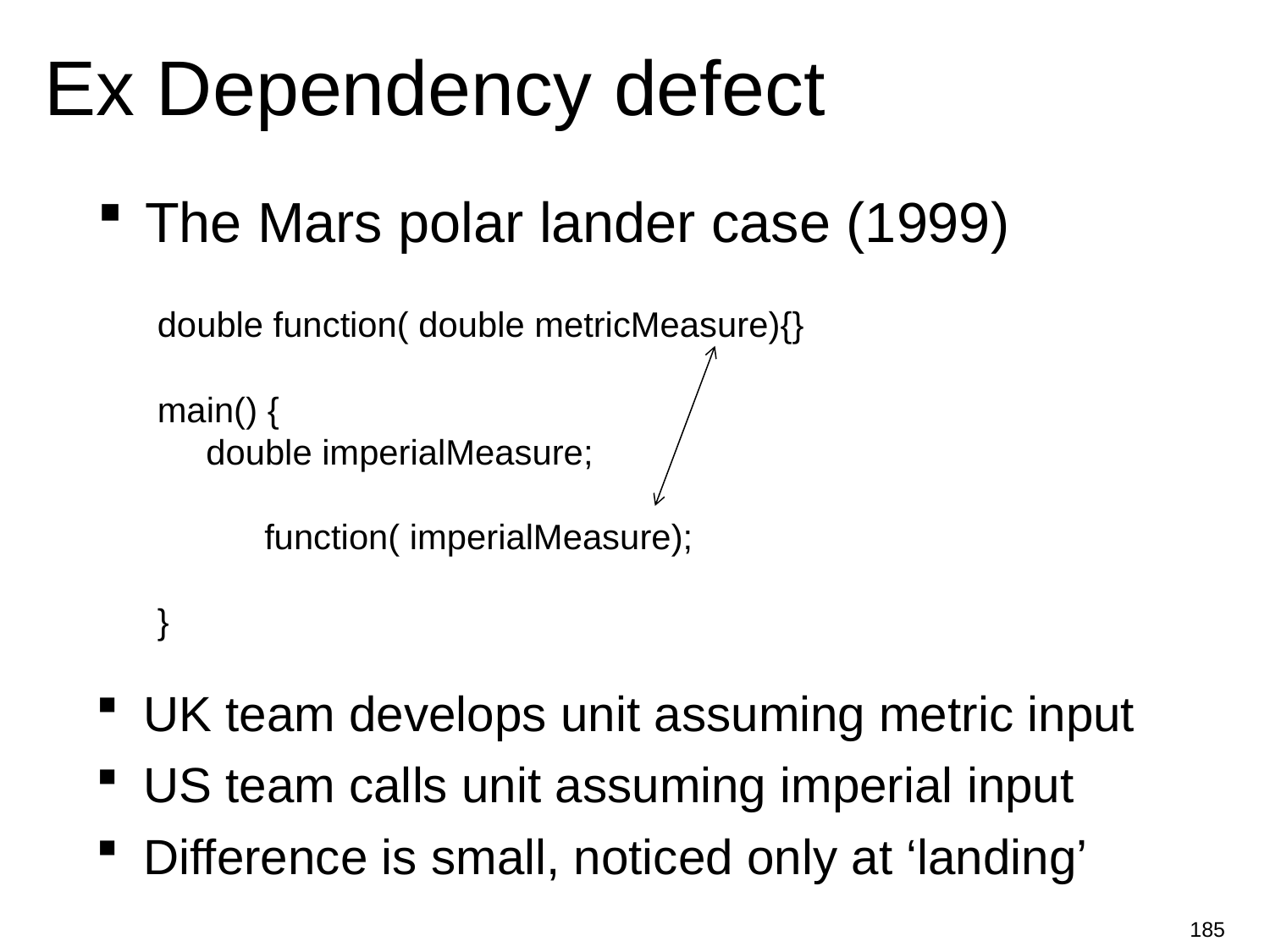

# Ex Dependency defect
The Mars polar lander case (1999)

double function( double metricMeasure){}

main() {
     double imperialMeasure;

           function( imperialMeasure);

}
UK team develops unit assuming metric input
US team calls unit assuming imperial input
Difference is small, noticed only at ‘landing’

185